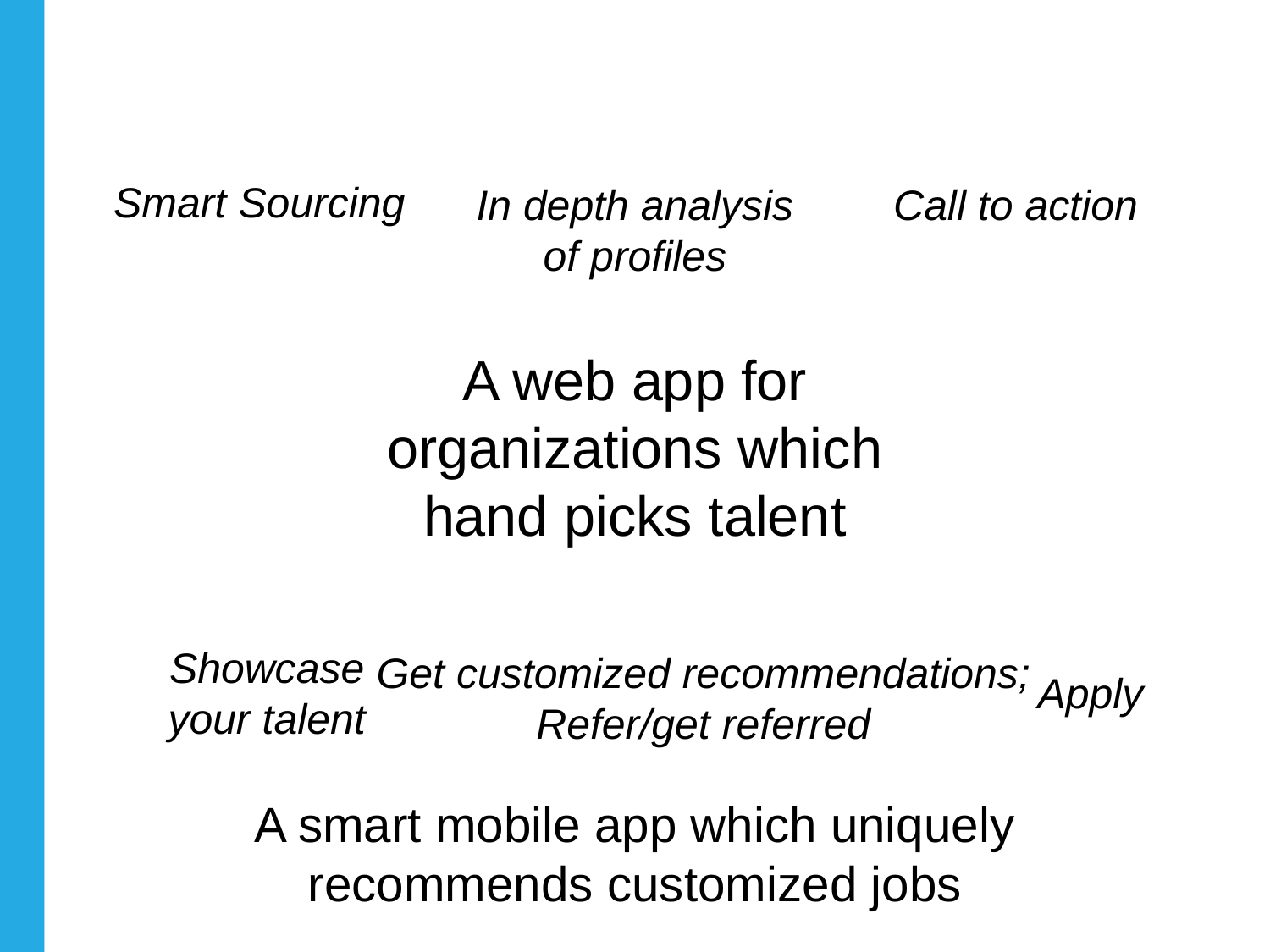

Smart Sourcing
In depth analysis of profiles
Call to action
A web app for organizations which hand picks talent
Showcase your talent
Get customized recommendations;
Refer/get referred
Apply
A smart mobile app which uniquely recommends customized jobs